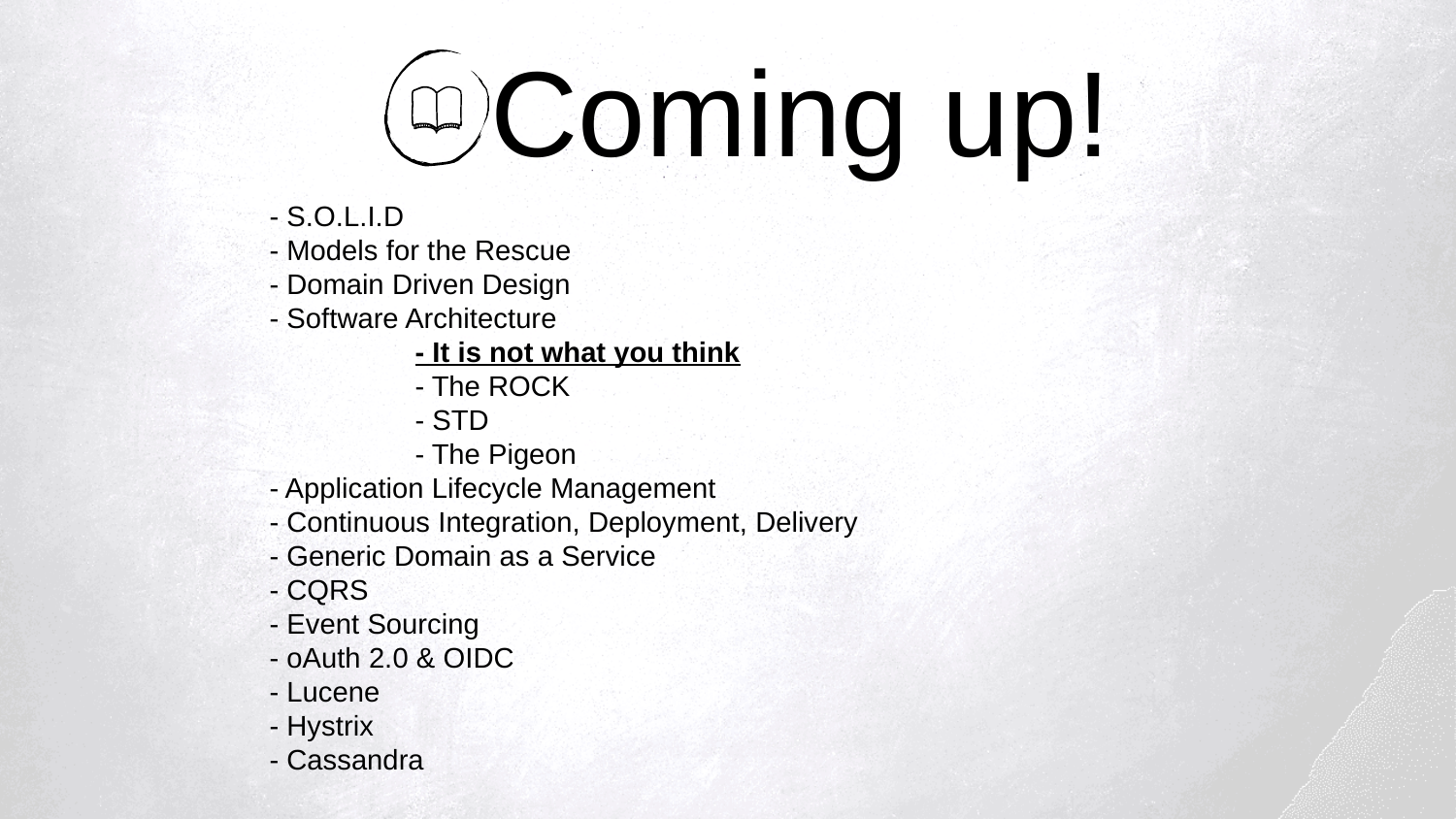

Coming up!

# - S.O.L.I.D - Models for the Rescue - Domain Driven Design - Software Architecture - It is not what you think - The ROCK - STD - The Pigeon - Application Lifecycle Management - Continuous Integration, Deployment, Delivery - Generic Domain as a Service - CQRS - Event Sourcing - oAuth 2.0 & OIDC - Lucene - Hystrix - Cassandra